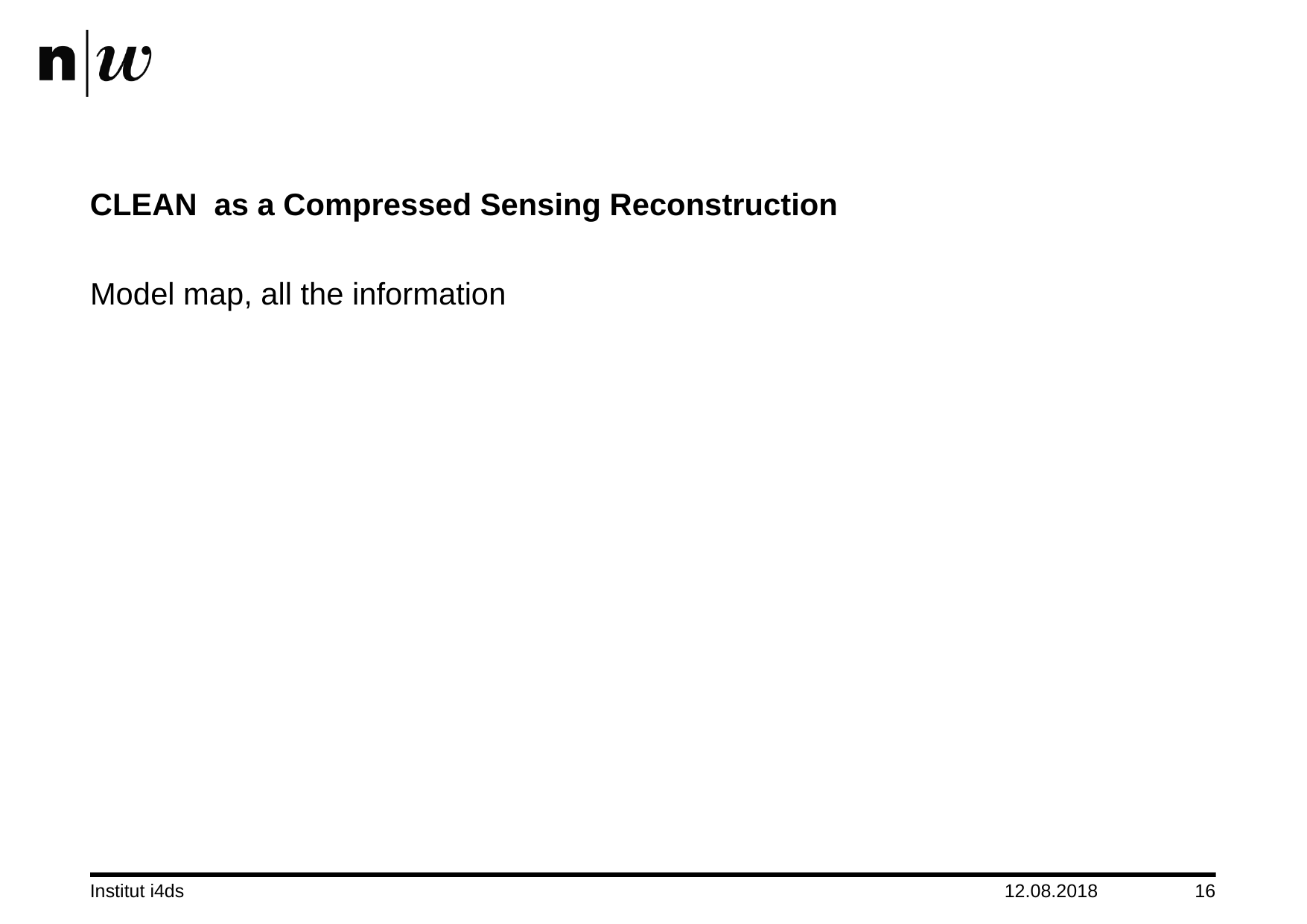

# CLEAN  as a Compressed Sensing Reconstruction
Model map, all the information
Institut i4ds
12.08.2018
16